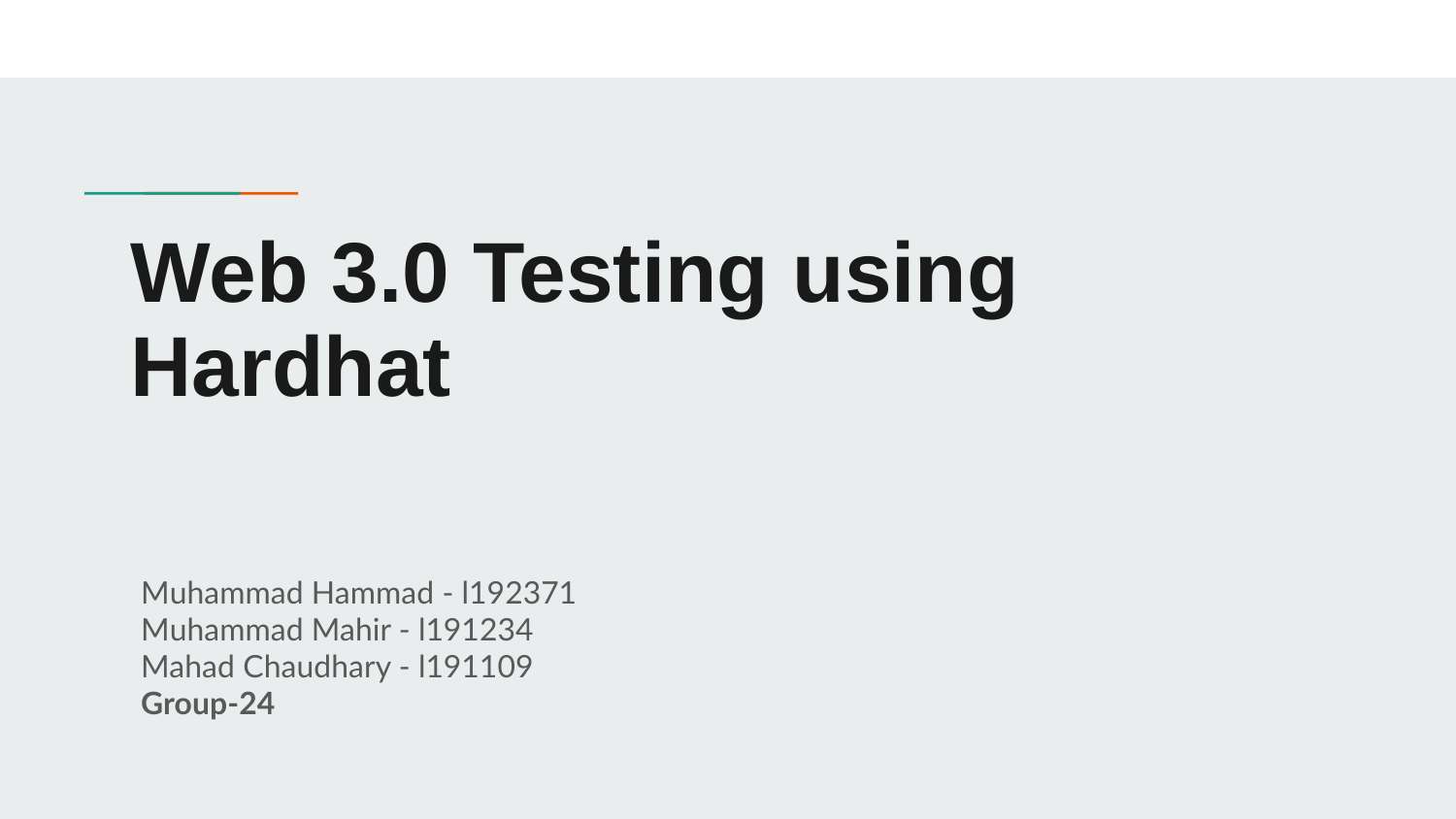

# Web 3.0 Testing using Hardhat
Muhammad Hammad - l192371
Muhammad Mahir - l191234
Mahad Chaudhary - l191109
Group-24